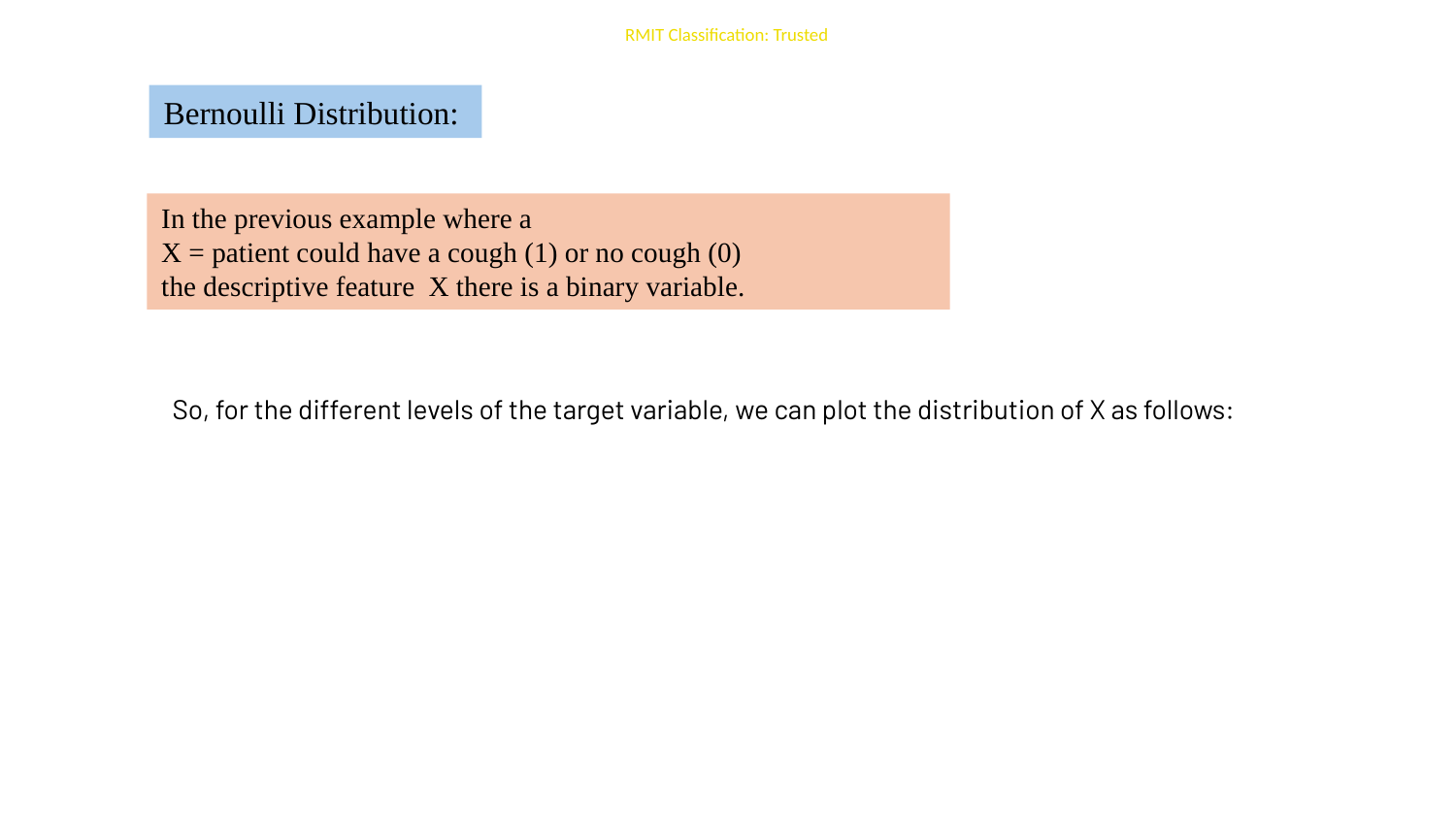

Bernoulli Distribution:
In the previous example where a
X = patient could have a cough (1) or no cough (0)
the descriptive feature  X there is a binary variable.
So, for the different levels of the target variable, we can plot the distribution of X as follows: